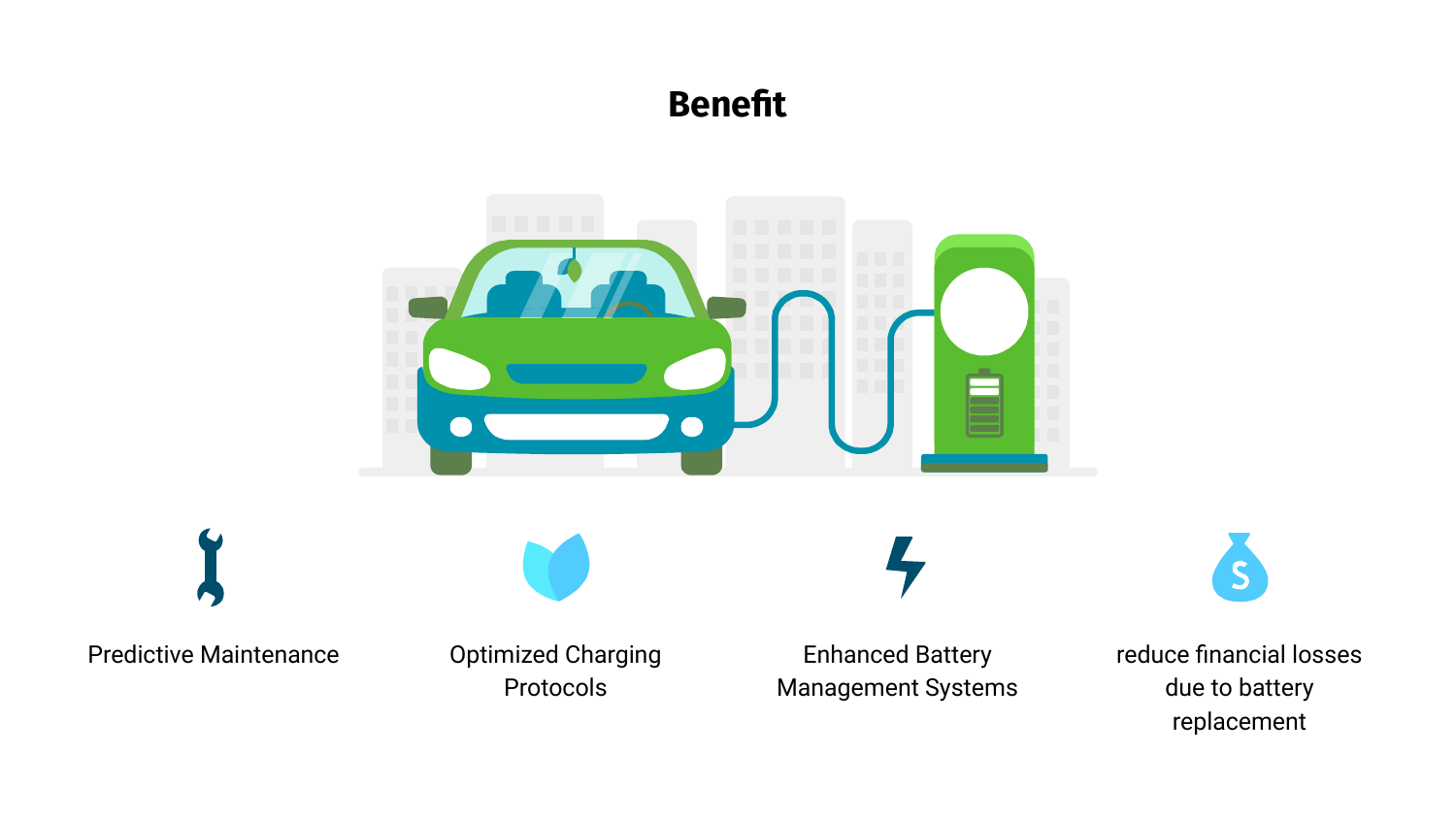

# Benefit

reduce financial losses due to battery replacement
Enhanced Battery Management Systems
Optimized Charging Protocols
Predictive Maintenance